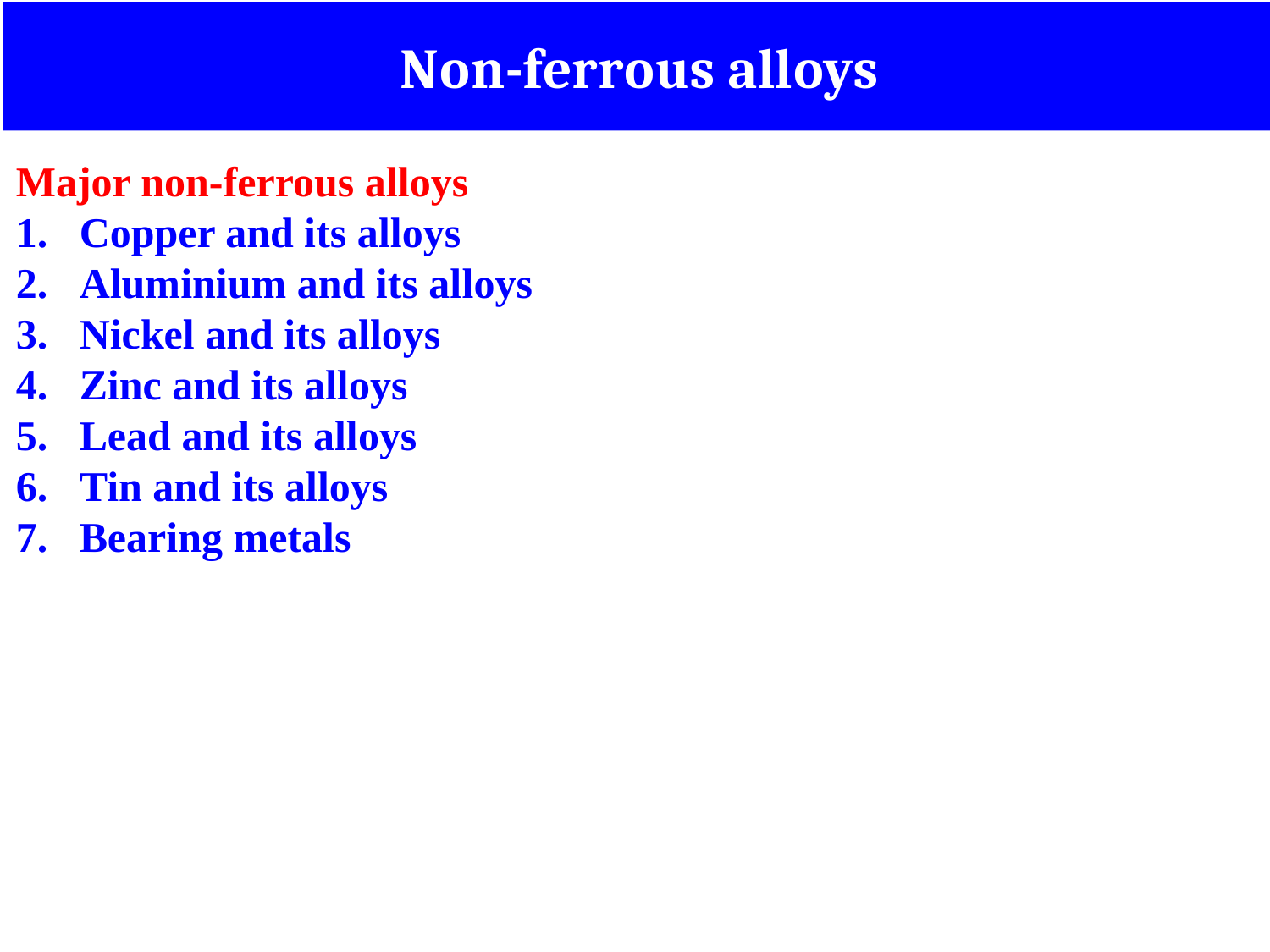

Non-ferrous alloys
Major non-ferrous alloys
Copper and its alloys
Aluminium and its alloys
Nickel and its alloys
Zinc and its alloys
Lead and its alloys
Tin and its alloys
Bearing metals